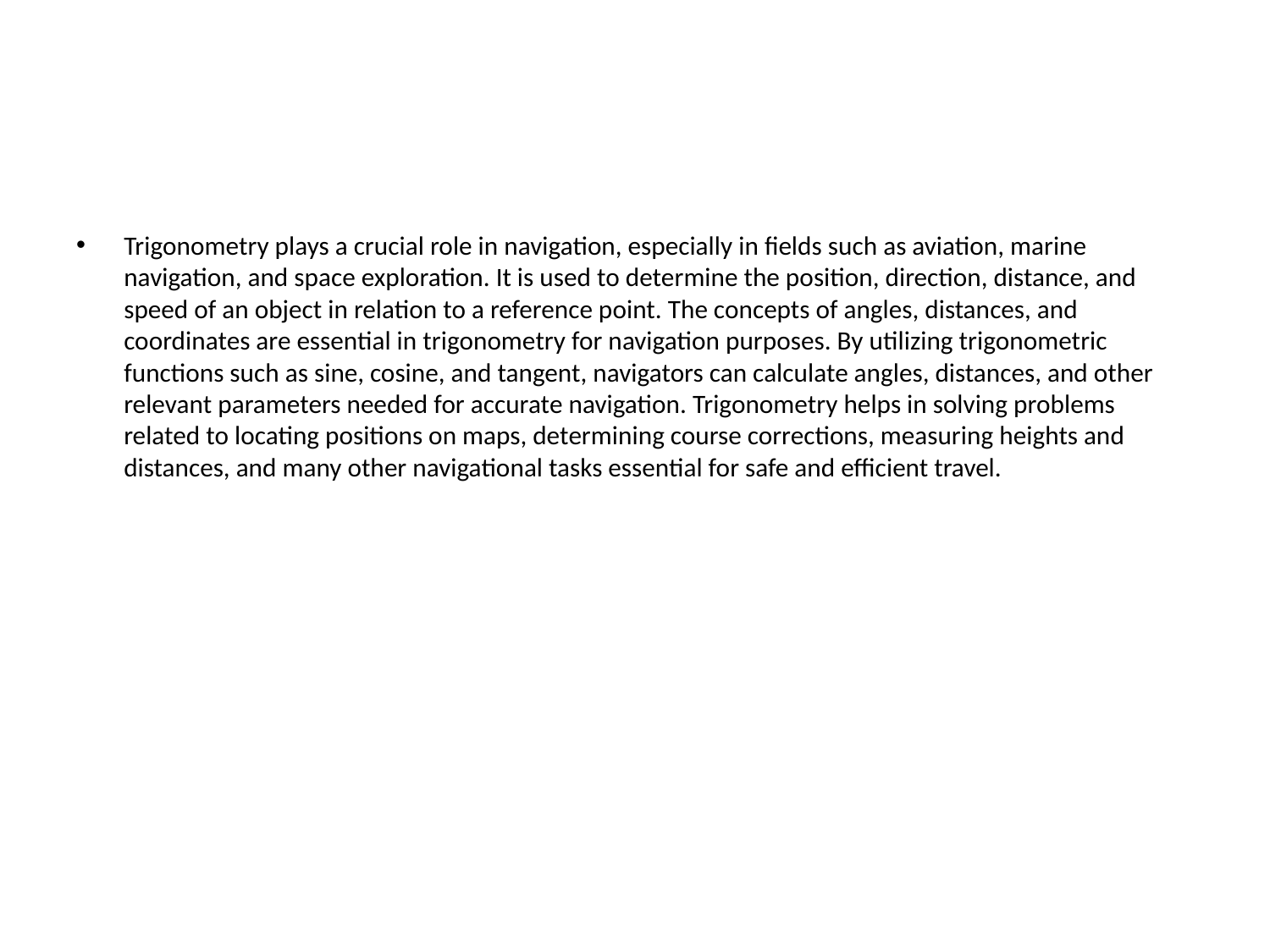

#
Trigonometry plays a crucial role in navigation, especially in fields such as aviation, marine navigation, and space exploration. It is used to determine the position, direction, distance, and speed of an object in relation to a reference point. The concepts of angles, distances, and coordinates are essential in trigonometry for navigation purposes. By utilizing trigonometric functions such as sine, cosine, and tangent, navigators can calculate angles, distances, and other relevant parameters needed for accurate navigation. Trigonometry helps in solving problems related to locating positions on maps, determining course corrections, measuring heights and distances, and many other navigational tasks essential for safe and efficient travel.